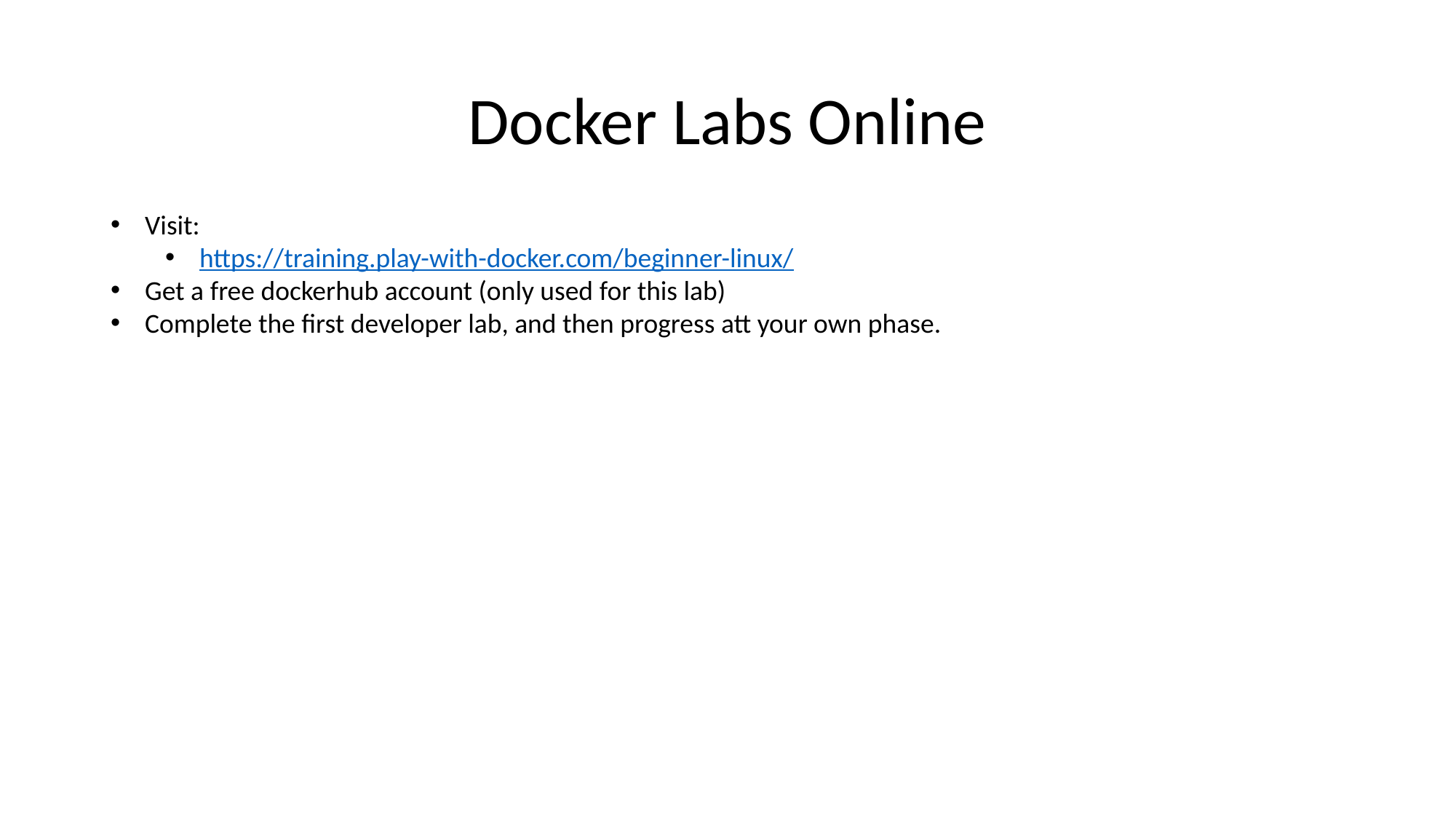

# Docker Labs Online
Visit:
https://training.play-with-docker.com/beginner-linux/
Get a free dockerhub account (only used for this lab)
Complete the first developer lab, and then progress att your own phase.